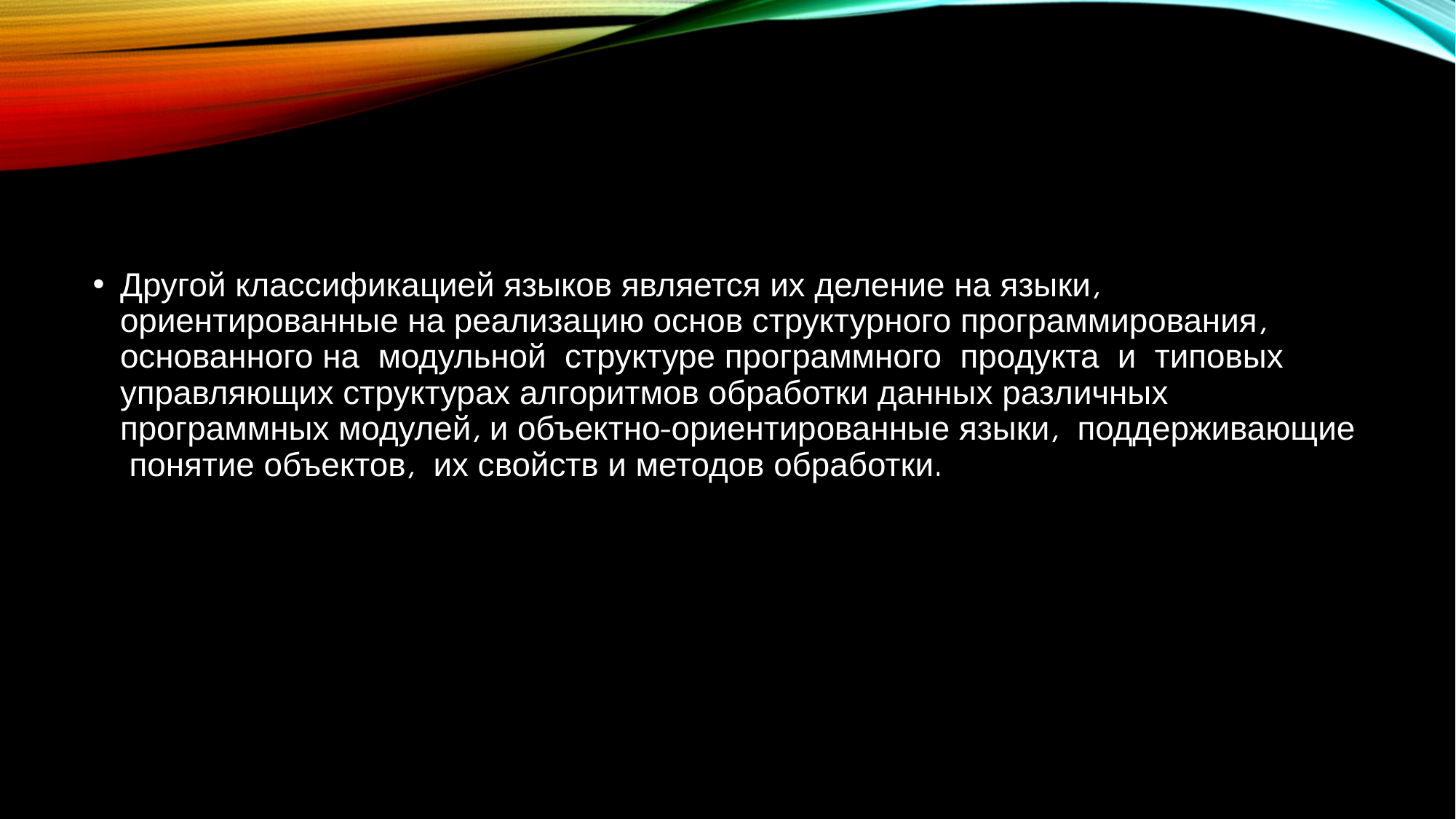

#
Другой классификацией языков является их деление на языки, ориентированные на реализацию основ структурного программирования, основанного на  модульной  структуре программного  продукта  и  типовых  управляющих структурах алгоритмов обработки данных различных программных модулей, и объектно-ориентированные языки,  поддерживающие  понятие объектов,  их свойств и методов обработки.